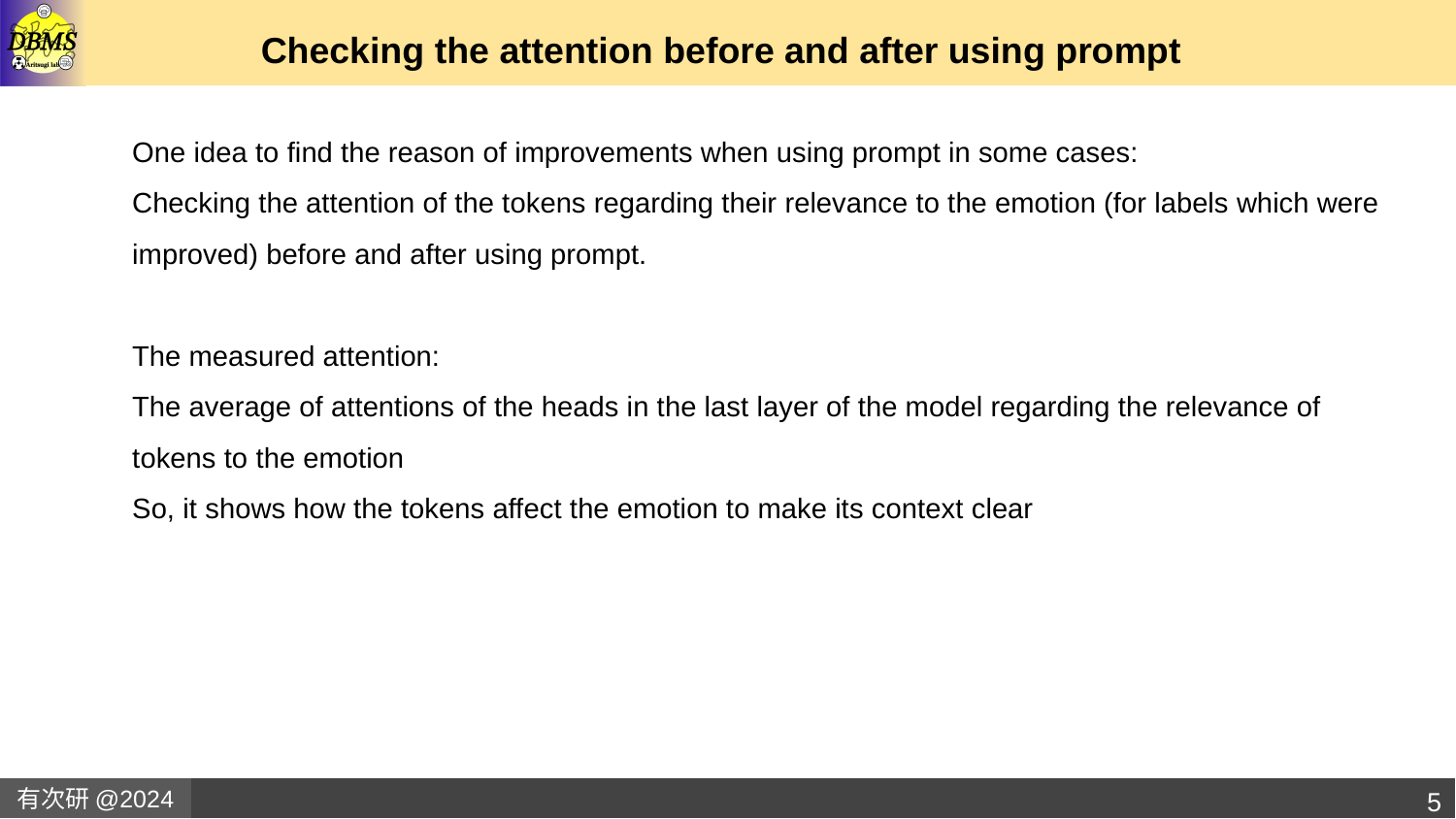

# Checking the attention before and after using prompt
One idea to find the reason of improvements when using prompt in some cases:
Checking the attention of the tokens regarding their relevance to the emotion (for labels which were improved) before and after using prompt.

The measured attention:
The average of attentions of the heads in the last layer of the model regarding the relevance of tokens to the emotion
So, it shows how the tokens affect the emotion to make its context clear

5